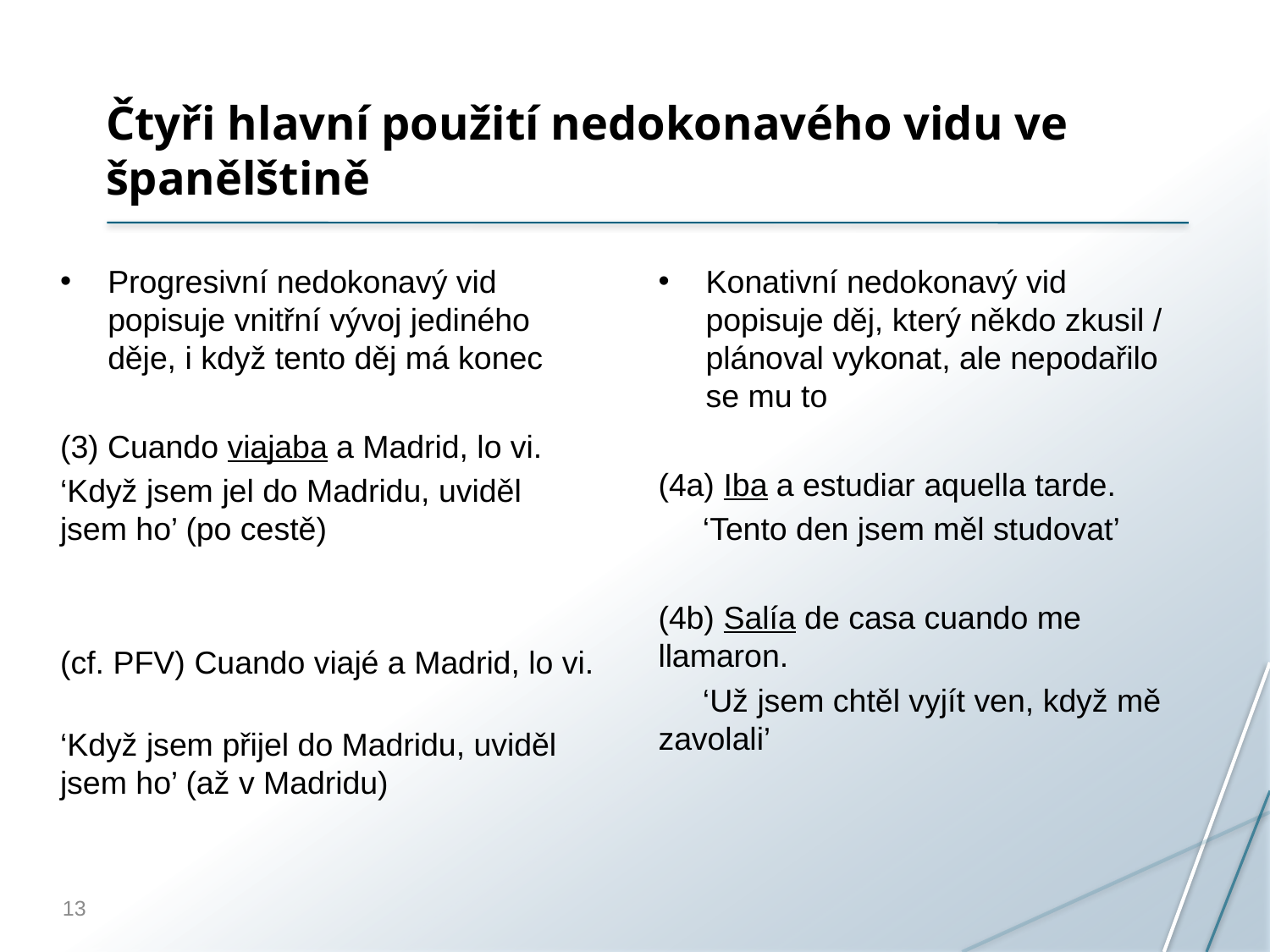

# Čtyři hlavní použití nedokonavého vidu ve španělštině
Progresivní nedokonavý vid popisuje vnitřní vývoj jediného děje, i když tento děj má konec

(3) Cuando viajaba a Madrid, lo vi.
‘Když jsem jel do Madridu, uviděl jsem ho’ (po cestě)

(cf. PFV) Cuando viajé a Madrid, lo vi.
‘Když jsem přijel do Madridu, uviděl jsem ho’ (až v Madridu)
Konativní nedokonavý vid popisuje děj, který někdo zkusil / plánoval vykonat, ale nepodařilo se mu to

(4a) Iba a estudiar aquella tarde.
     ‘Tento den jsem měl studovat’

(4b) Salía de casa cuando me llamaron.
     ‘Už jsem chtěl vyjít ven, když mě zavolali’
13